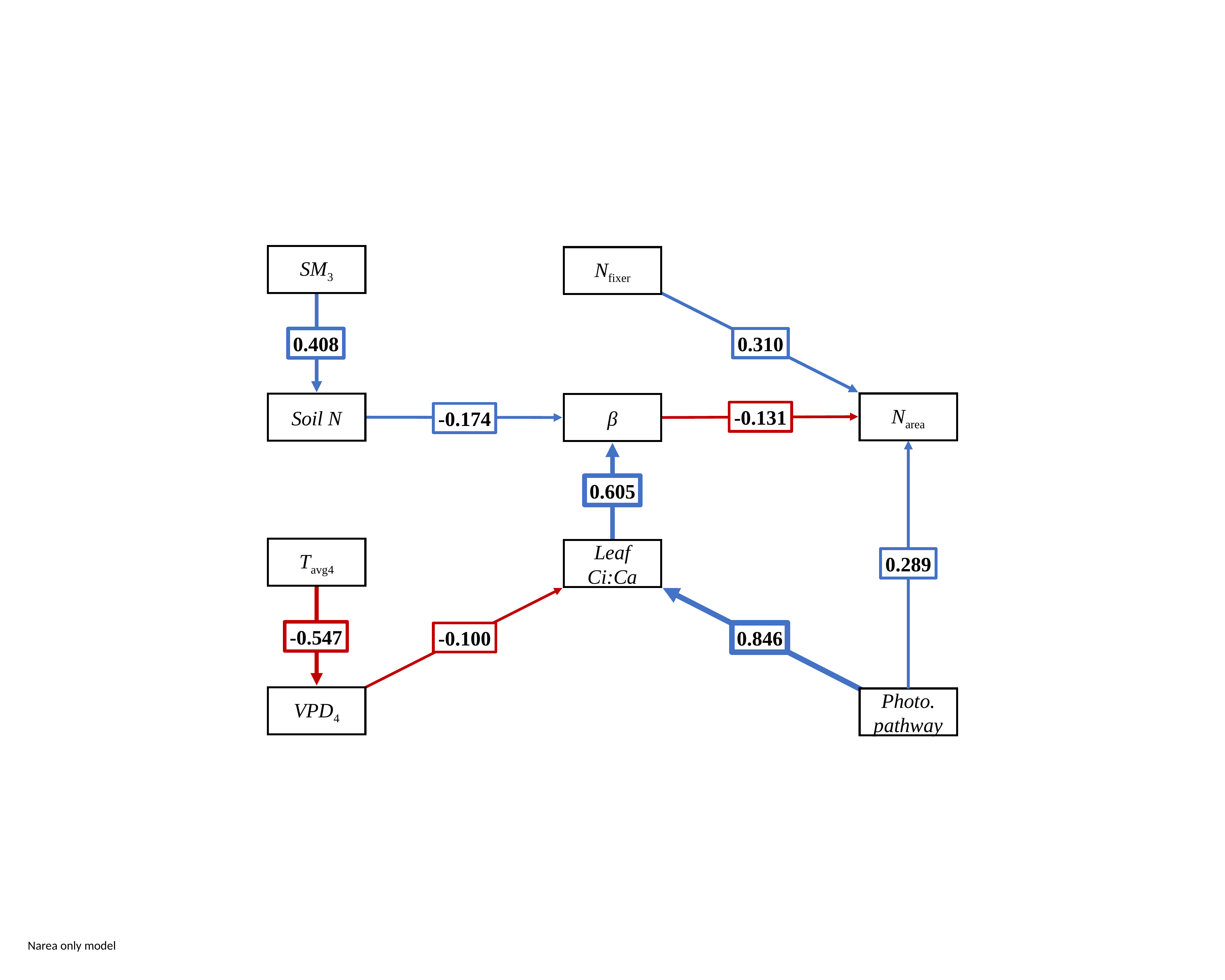

SM3
Nfixer
0.408
0.310
Νarea
Soil N
β
-0.131
-0.174
0.605
Tavg4
Leaf Ci:Ca
0.289
-0.547
-0.100
0.846
VPD4
Photo. pathway
Narea only model